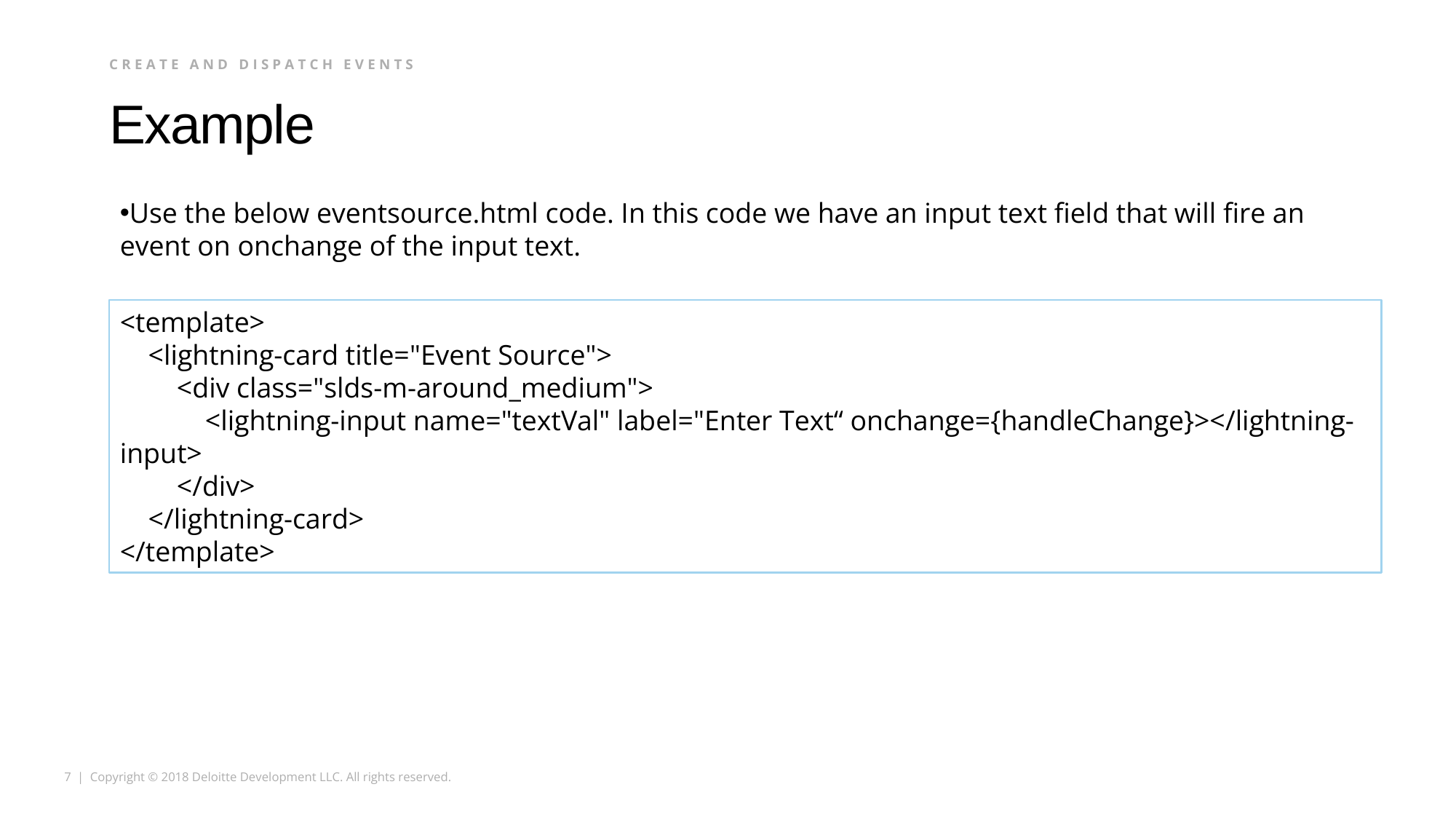

Create and dispatch events
# Example
Use the below eventsource.html code. In this code we have an input text field that will fire an event on onchange of the input text.

<template>
    <lightning-card title="Event Source">
        <div class="slds-m-around_medium">
            <lightning-input name="textVal" label="Enter Text“ onchange={handleChange}></lightning-input>
        </div>
    </lightning-card>
</template>